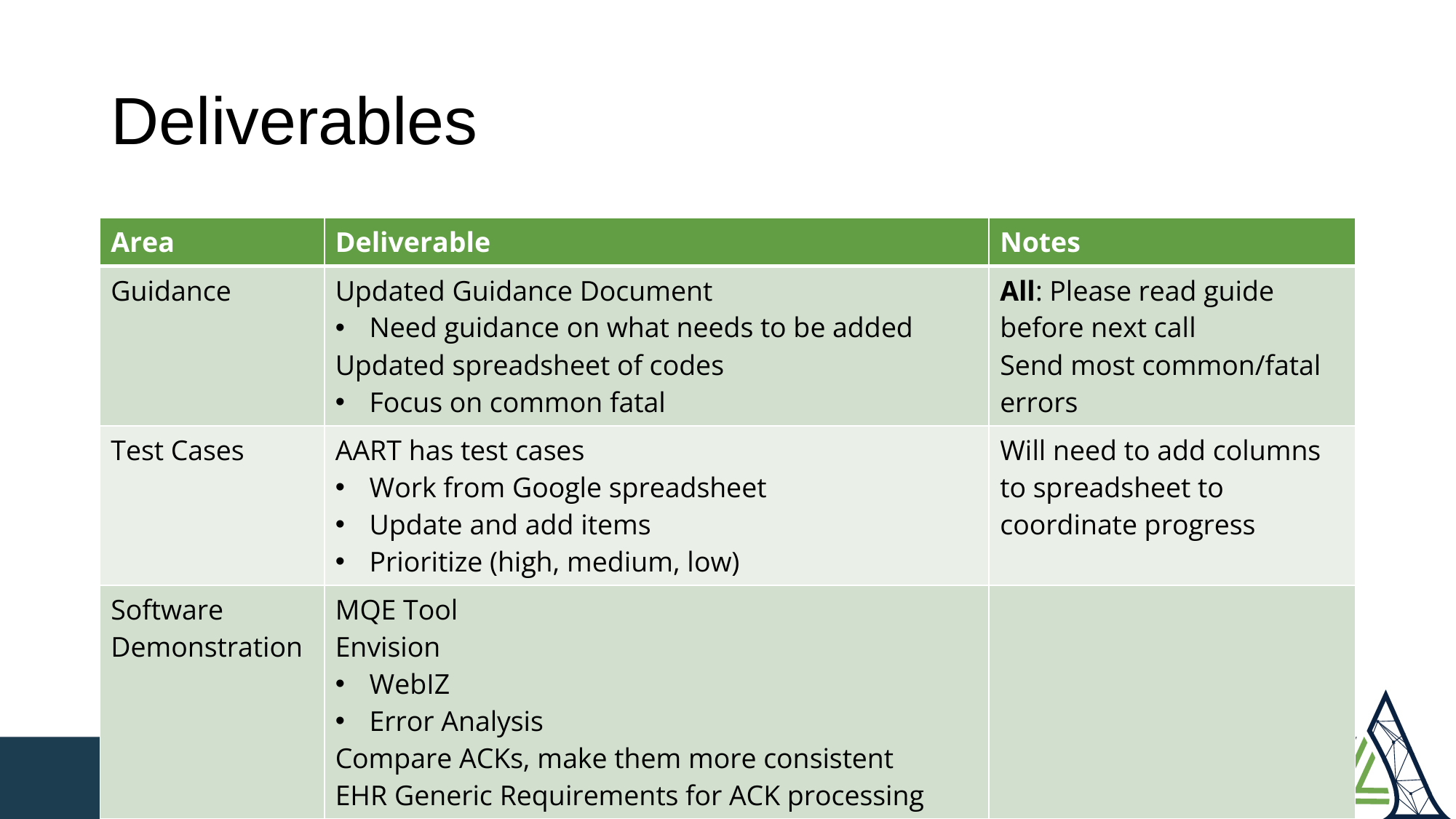

# Deliverables
| Area | Deliverable | Notes |
| --- | --- | --- |
| Guidance | Updated Guidance Document Need guidance on what needs to be added Updated spreadsheet of codes Focus on common fatal | All: Please read guide before next call Send most common/fatal errors |
| Test Cases | AART has test cases Work from Google spreadsheet Update and add items Prioritize (high, medium, low) | Will need to add columns to spreadsheet to coordinate progress |
| Software Demonstration | MQE Tool Envision WebIZ Error Analysis Compare ACKs, make them more consistent EHR Generic Requirements for ACK processing |  |